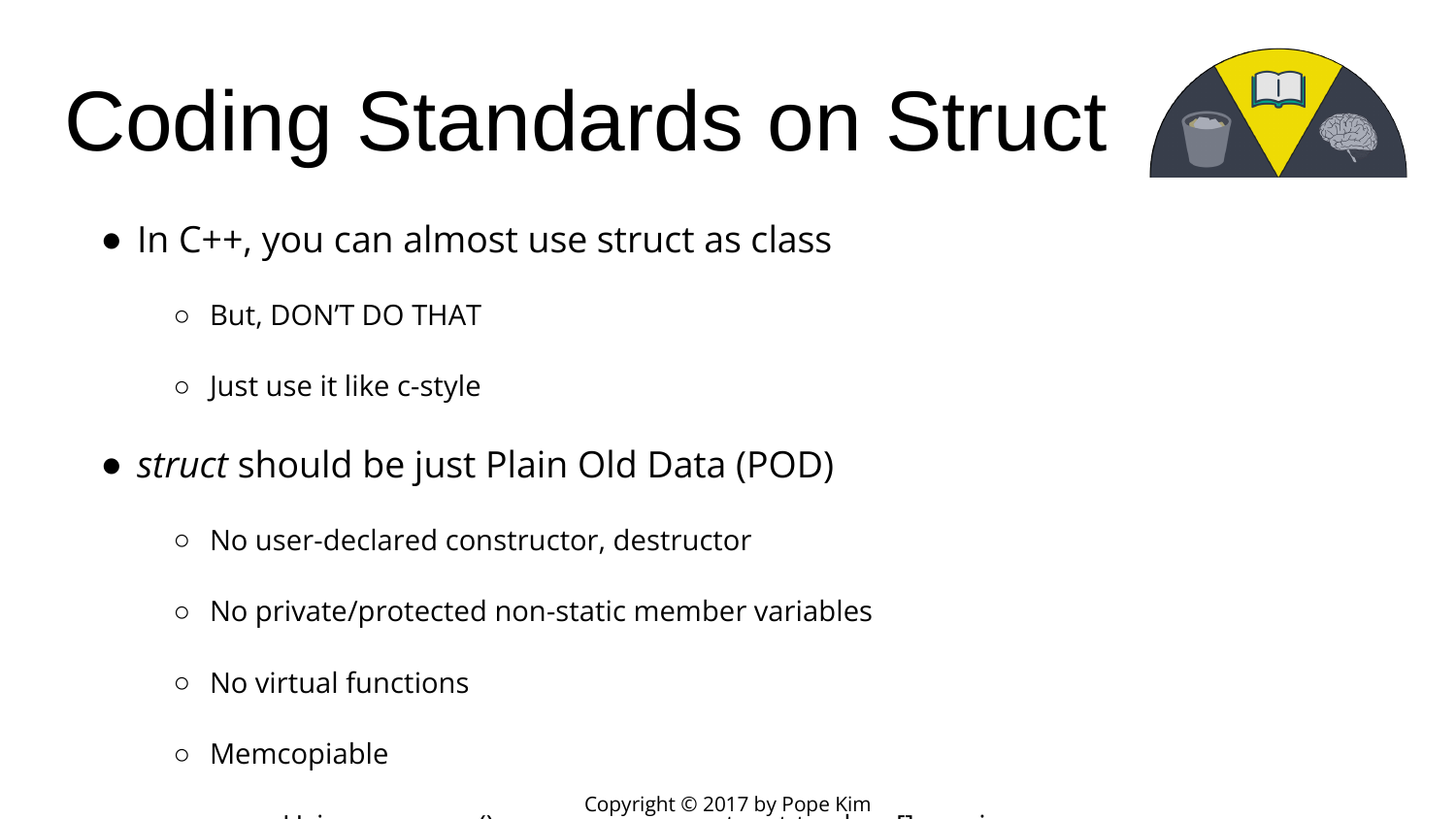

# Coding Standards on Struct
In C++, you can almost use struct as class
But, DON’T DO THAT
Just use it like c-style
struct should be just Plain Old Data (POD)
No user-declared constructor, destructor
No private/protected non-static member variables
No virtual functions
Memcopiable
Using memcpy(), you can copy a struct to char [], or vice versa